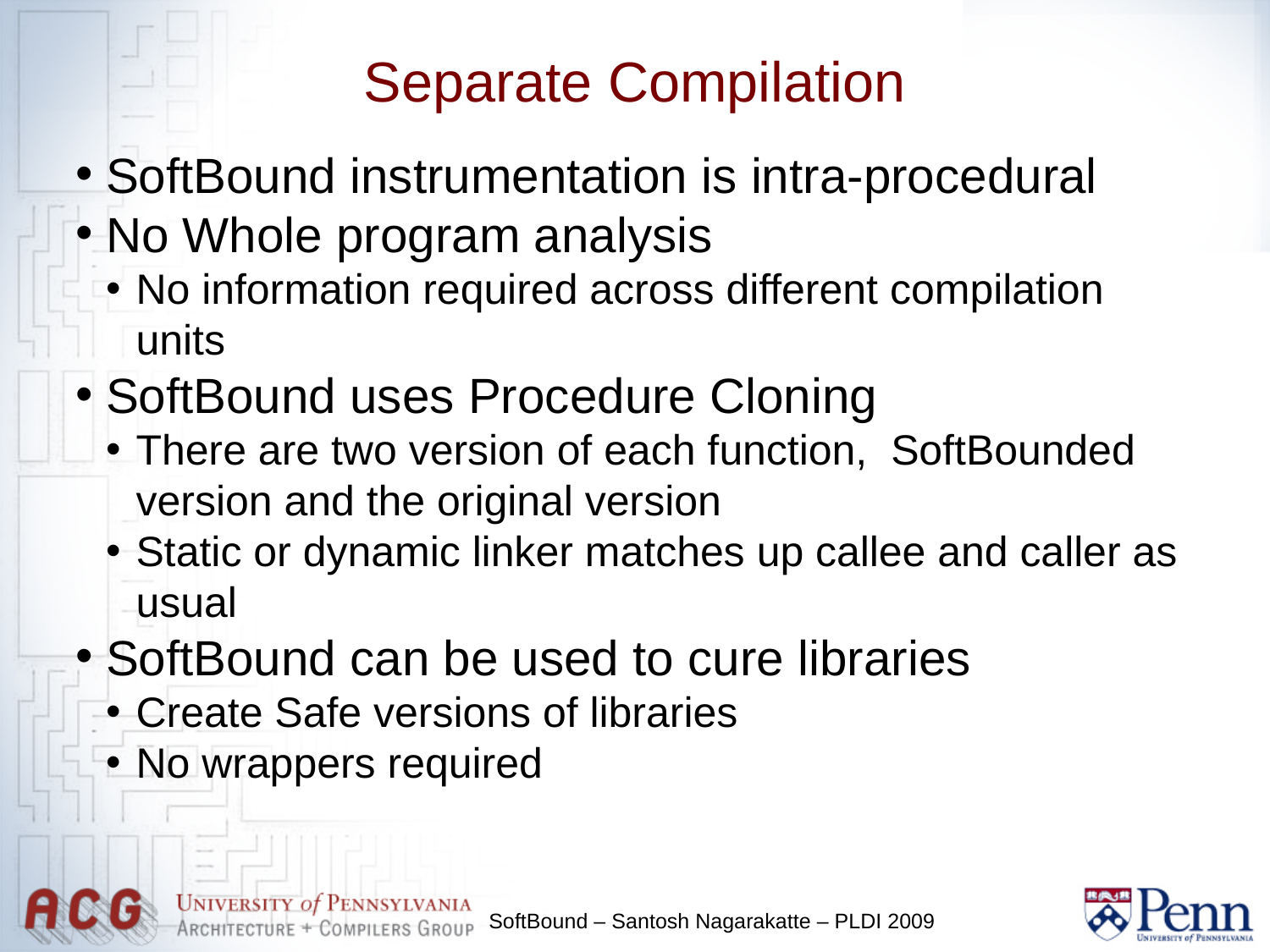

Separate Compilation
SoftBound instrumentation is intra-procedural
No Whole program analysis
No information required across different compilation units
SoftBound uses Procedure Cloning
There are two version of each function,  SoftBounded version and the original version
Static or dynamic linker matches up callee and caller as usual
SoftBound can be used to cure libraries
Create Safe versions of libraries
No wrappers required
SoftBound – Santosh Nagarakatte – PLDI 2009